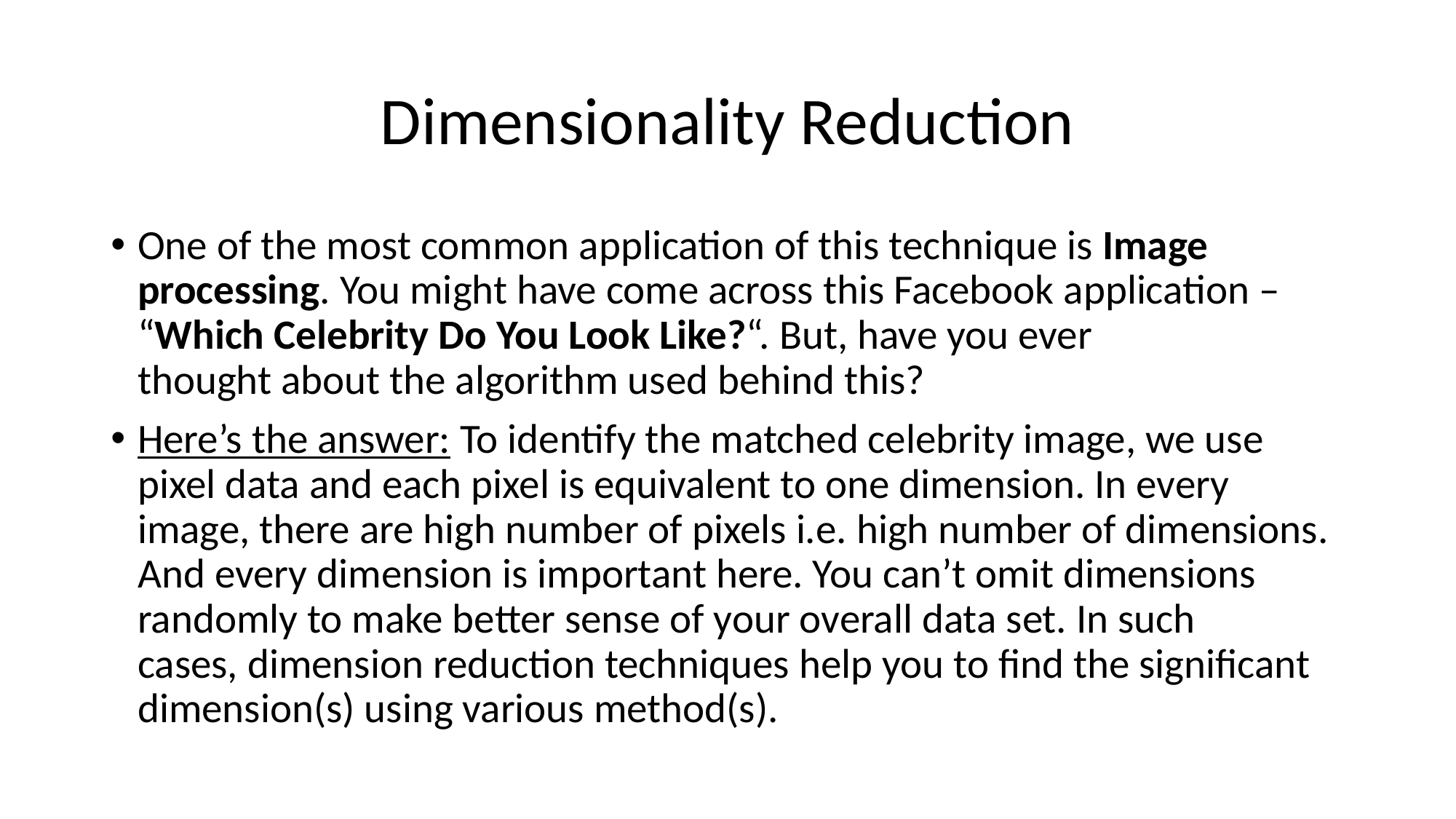

# Dimensionality Reduction
One of the most common application of this technique is Image processing. You might have come across this Facebook application – “Which Celebrity Do You Look Like?“. But, have you ever thought about the algorithm used behind this?
Here’s the answer: To identify the matched celebrity image, we use pixel data and each pixel is equivalent to one dimension. In every image, there are high number of pixels i.e. high number of dimensions. And every dimension is important here. You can’t omit dimensions randomly to make better sense of your overall data set. In such cases, dimension reduction techniques help you to find the significant dimension(s) using various method(s).